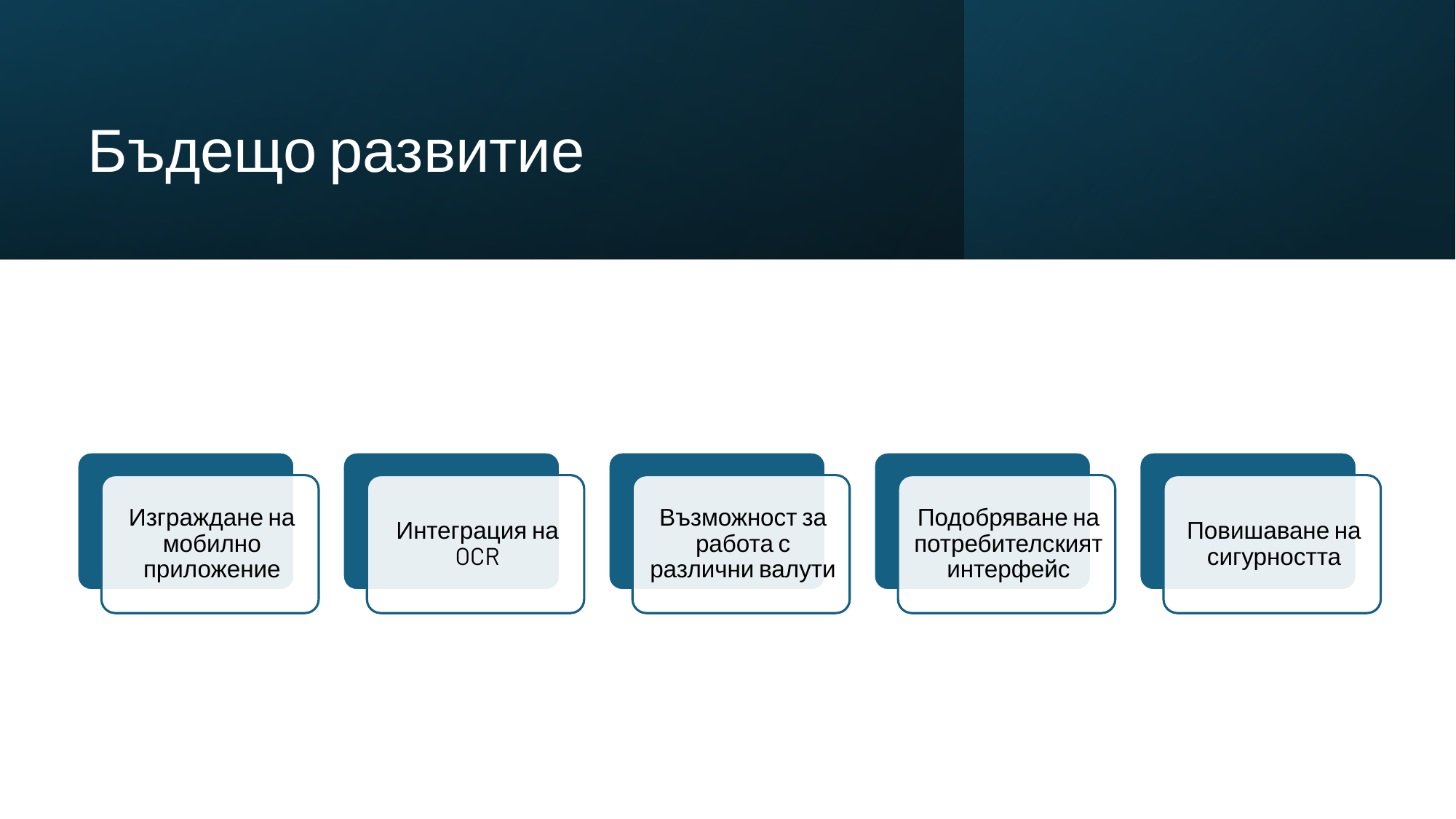

# Бъдещо развитие
Изграждане на мобилно приложение
Интеграция на OCR
Възможност за работа с различни валути
Подобряване на потребителският интерфейс
Повишаване на сигурността